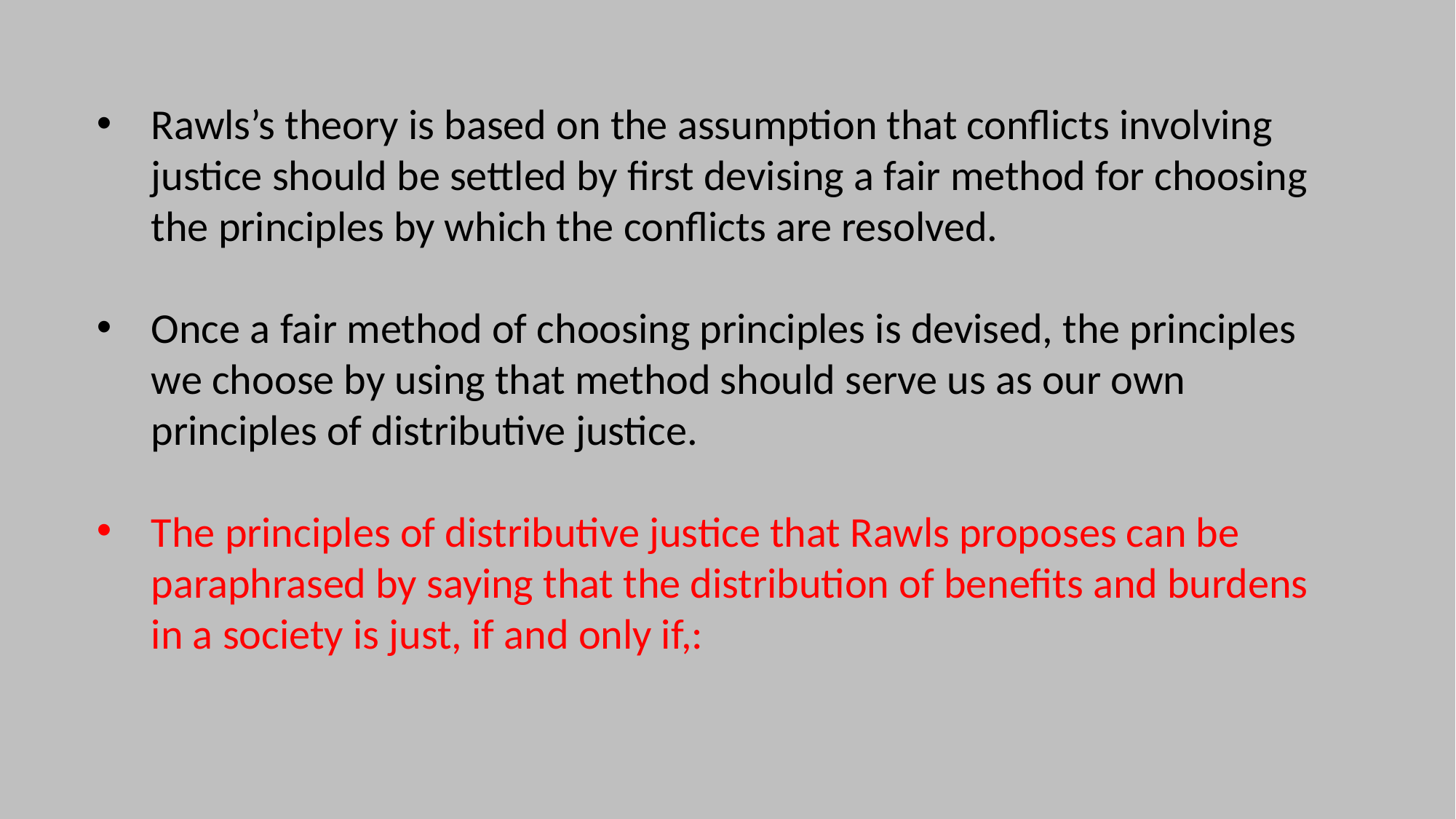

Rawls’s theory is based on the assumption that conflicts involving justice should be settled by first devising a fair method for choosing the principles by which the conflicts are resolved.

Once a fair method of choosing principles is devised, the principles we choose by using that method should serve us as our own principles of distributive justice.

The principles of distributive justice that Rawls proposes can be paraphrased by saying that the distribution of benefits and burdens in a society is just, if and only if,: